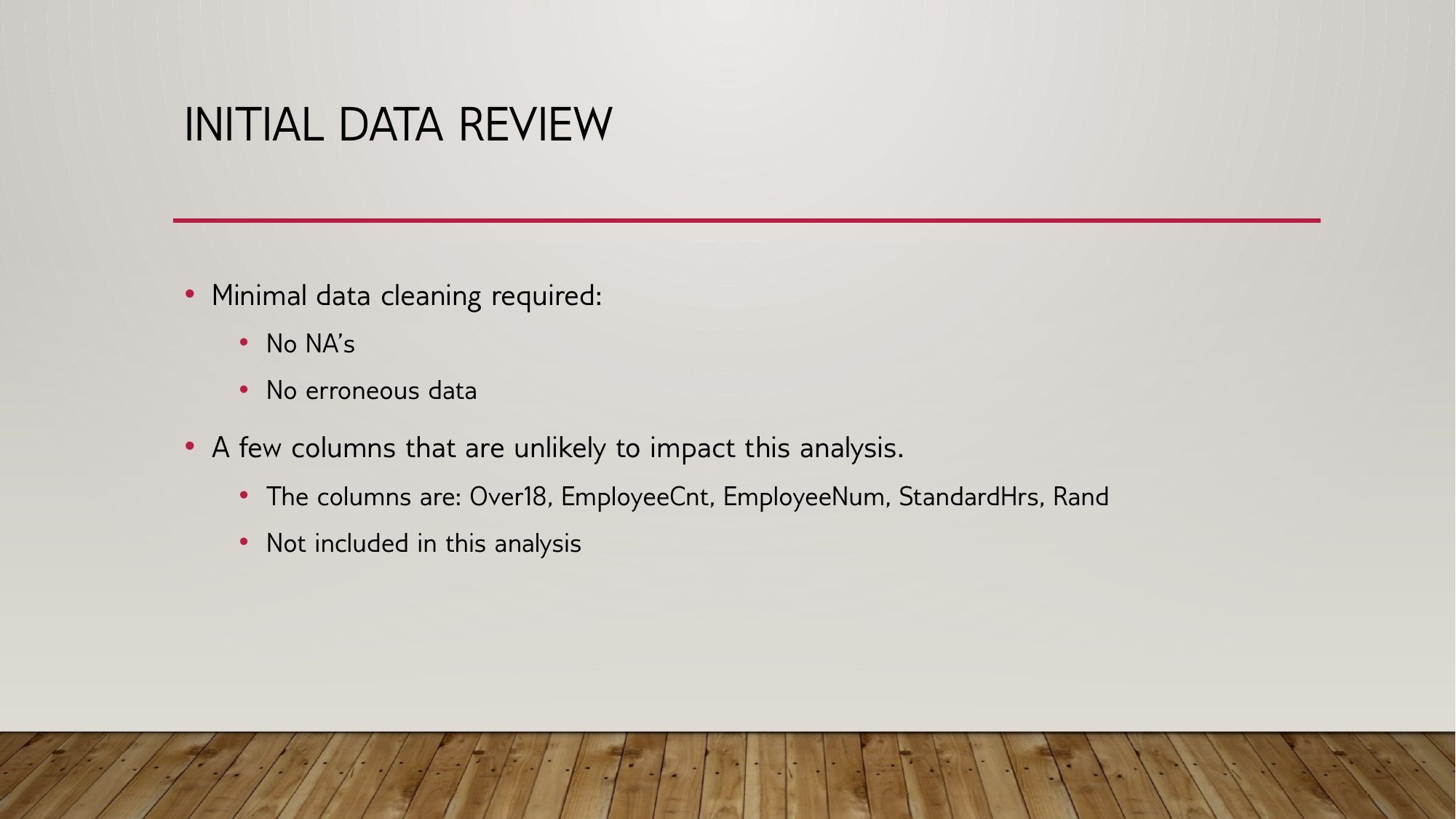

# Initial Data Review
Minimal data cleaning required:
No NA’s
No erroneous data
A few columns that are unlikely to impact this analysis.
The columns are: Over18, EmployeeCnt, EmployeeNum, StandardHrs, Rand
Not included in this analysis